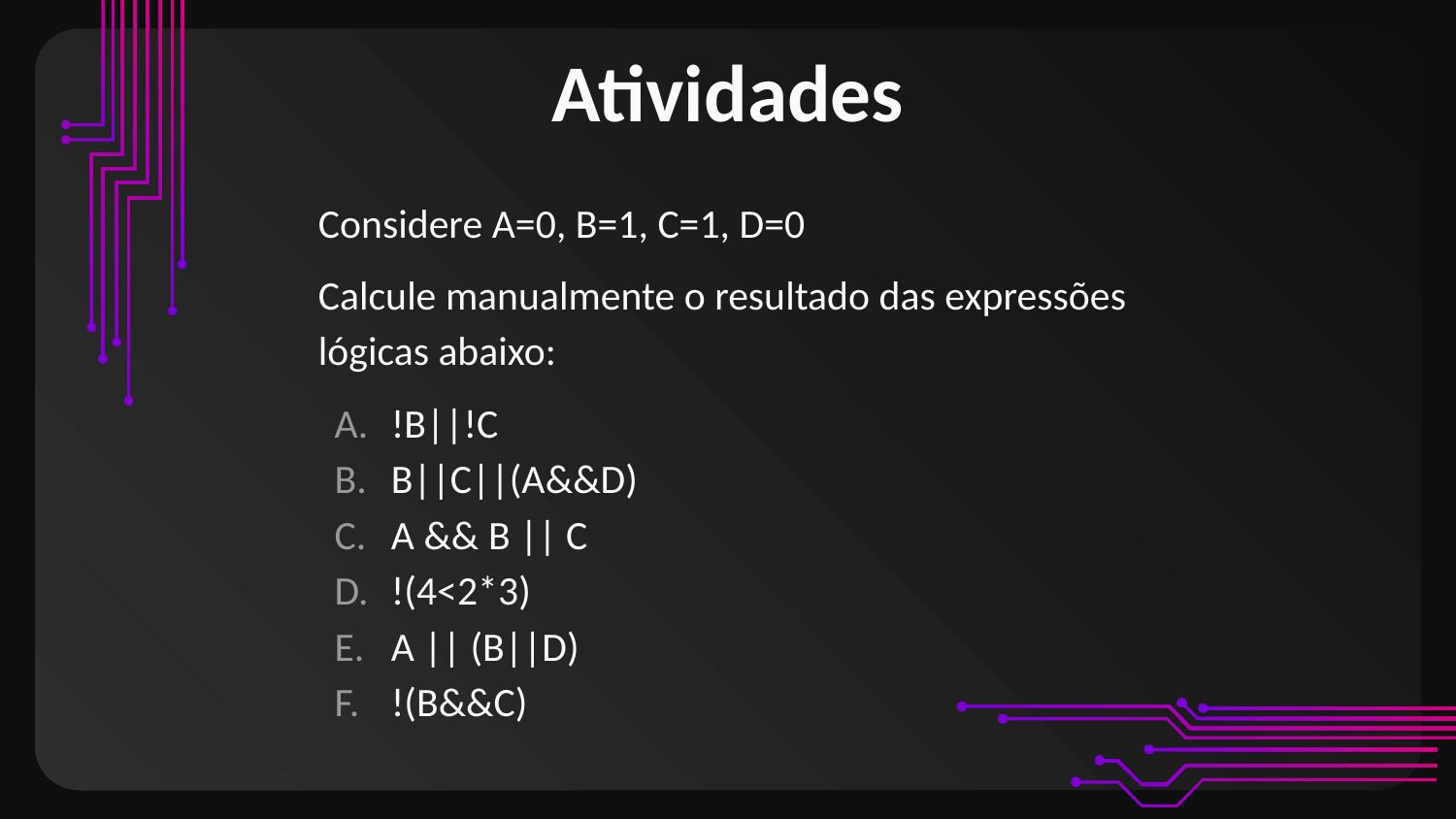

# Atividades
Considere A=0, B=1, C=1, D=0
Calcule manualmente o resultado das expressões lógicas abaixo:
!B||!C
B||C||(A&&D)
A && B || C
!(4<2*3)
A || (B||D)
!(B&&C)